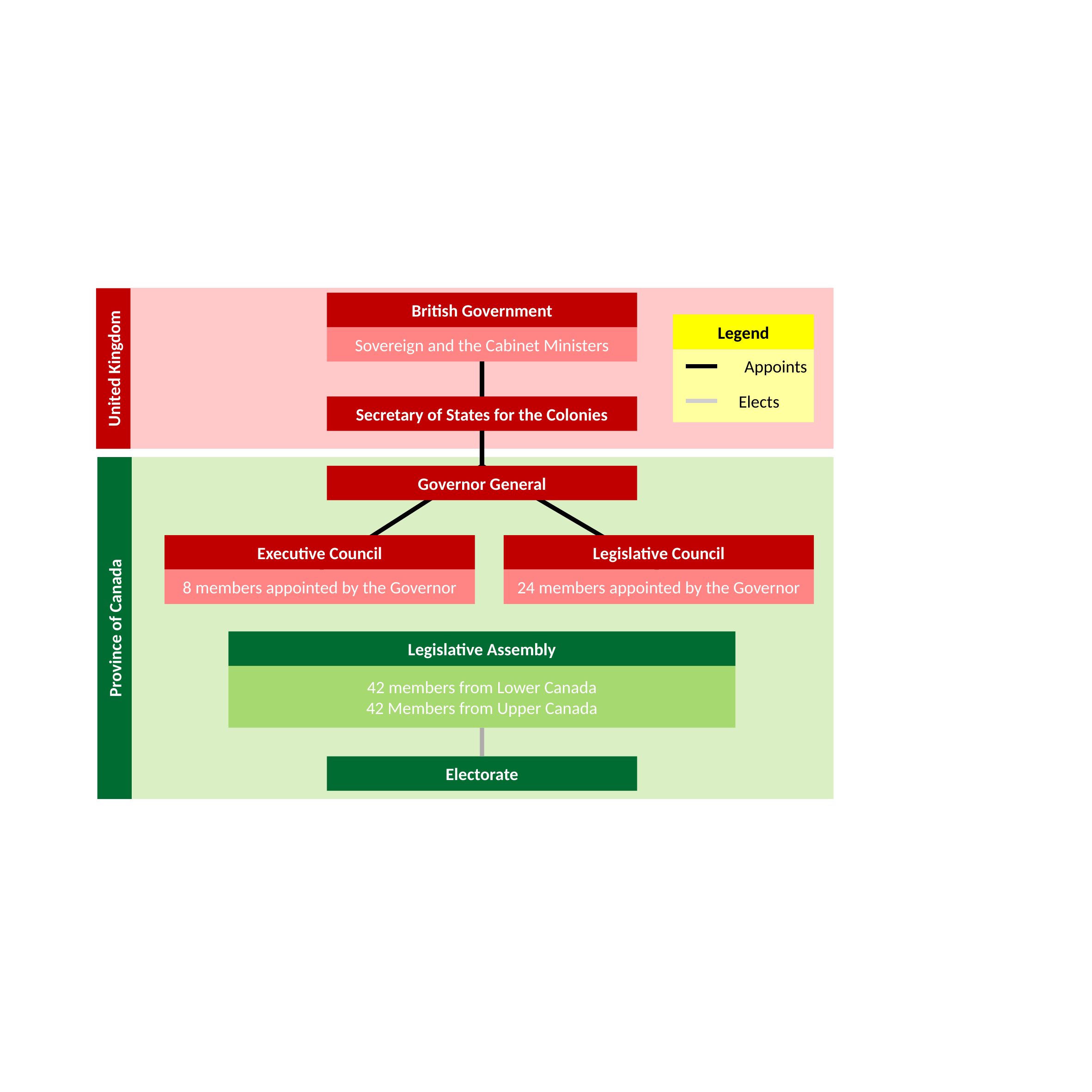

British Government
Sovereign and the Cabinet Ministers
Secretary of States for the Colonies
Governor General
Executive Council
8 members appointed by the Governor
Legislative Council
24 members appointed by the Governor
Legislative Assembly
42 members from Lower Canada
42 Members from Upper Canada
Legend

Appoints
Elects
United Kingdom

Province of Canada
Electorate